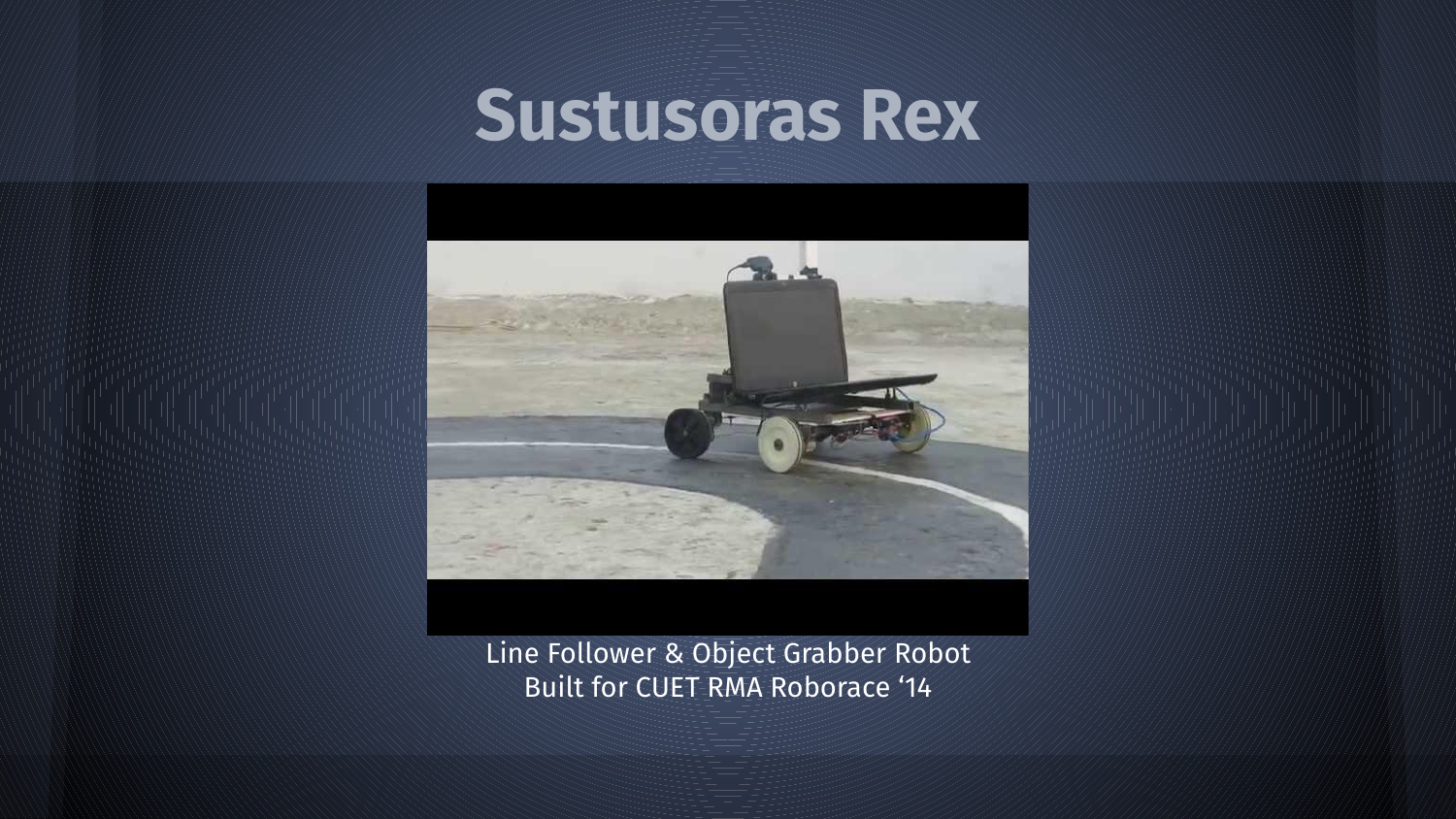

# Sustusoras Rex

Line Follower & Object Grabber Robot
Built for CUET RMA Roborace ‘14